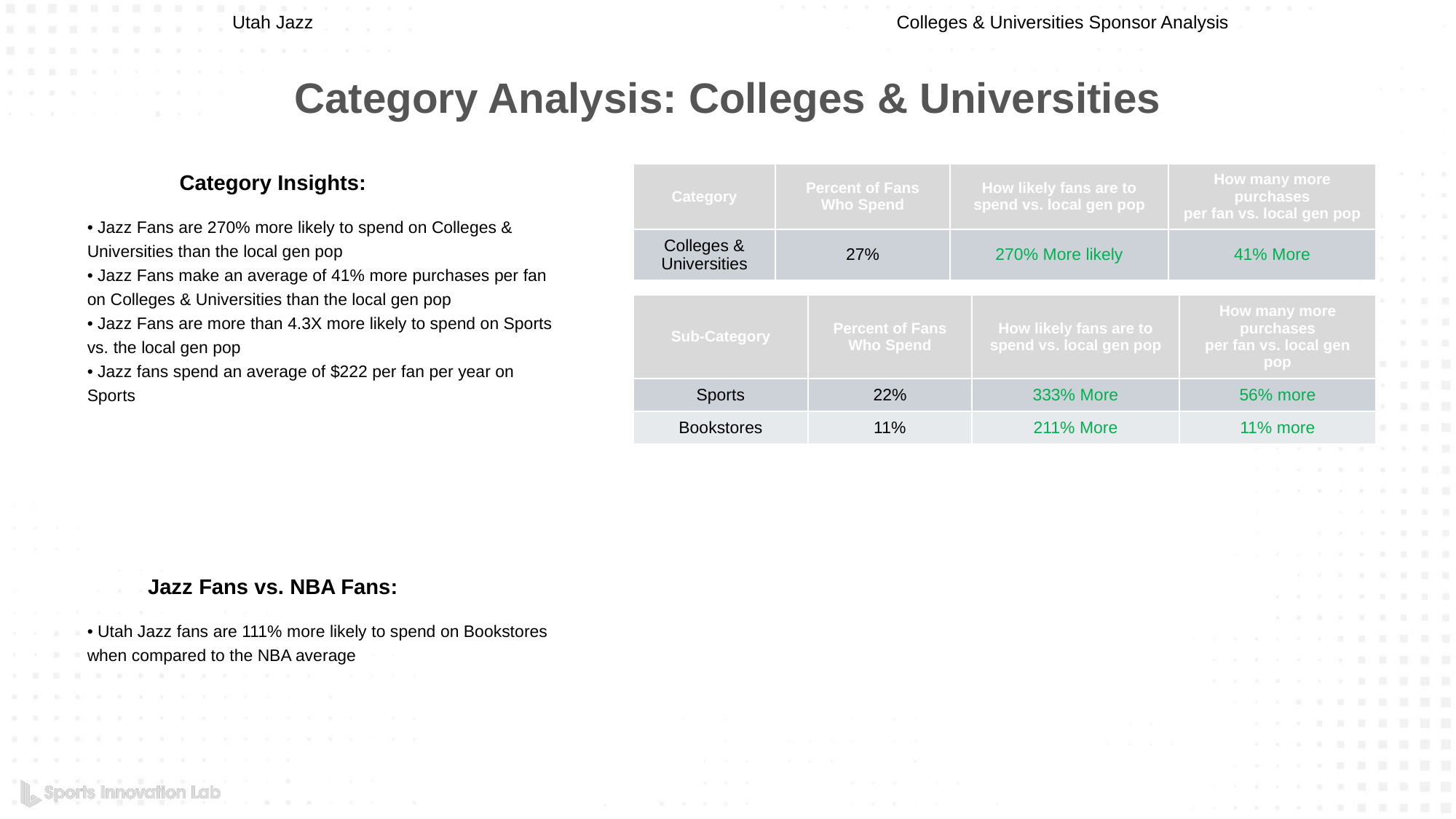

Utah Jazz
Colleges & Universities Sponsor Analysis
Category Analysis: Colleges & Universities
Category Insights:
| Category | Percent of Fans Who Spend | How likely fans are to spend vs. local gen pop | How many more purchases per fan vs. local gen pop |
| --- | --- | --- | --- |
| Colleges & Universities | 27% | 270% More likely | 41% More |
• Jazz Fans are 270% more likely to spend on Colleges & Universities than the local gen pop
• Jazz Fans make an average of 41% more purchases per fan on Colleges & Universities than the local gen pop
• Jazz Fans are more than 4.3X more likely to spend on Sports vs. the local gen pop
• Jazz fans spend an average of $222 per fan per year on Sports
| Sub-Category | Percent of Fans Who Spend | How likely fans are to spend vs. local gen pop | How many more purchases per fan vs. local gen pop |
| --- | --- | --- | --- |
| Sports | 22% | 333% More | 56% more |
| Bookstores | 11% | 211% More | 11% more |
Jazz Fans vs. NBA Fans:
• Utah Jazz fans are 111% more likely to spend on Bookstores when compared to the NBA average